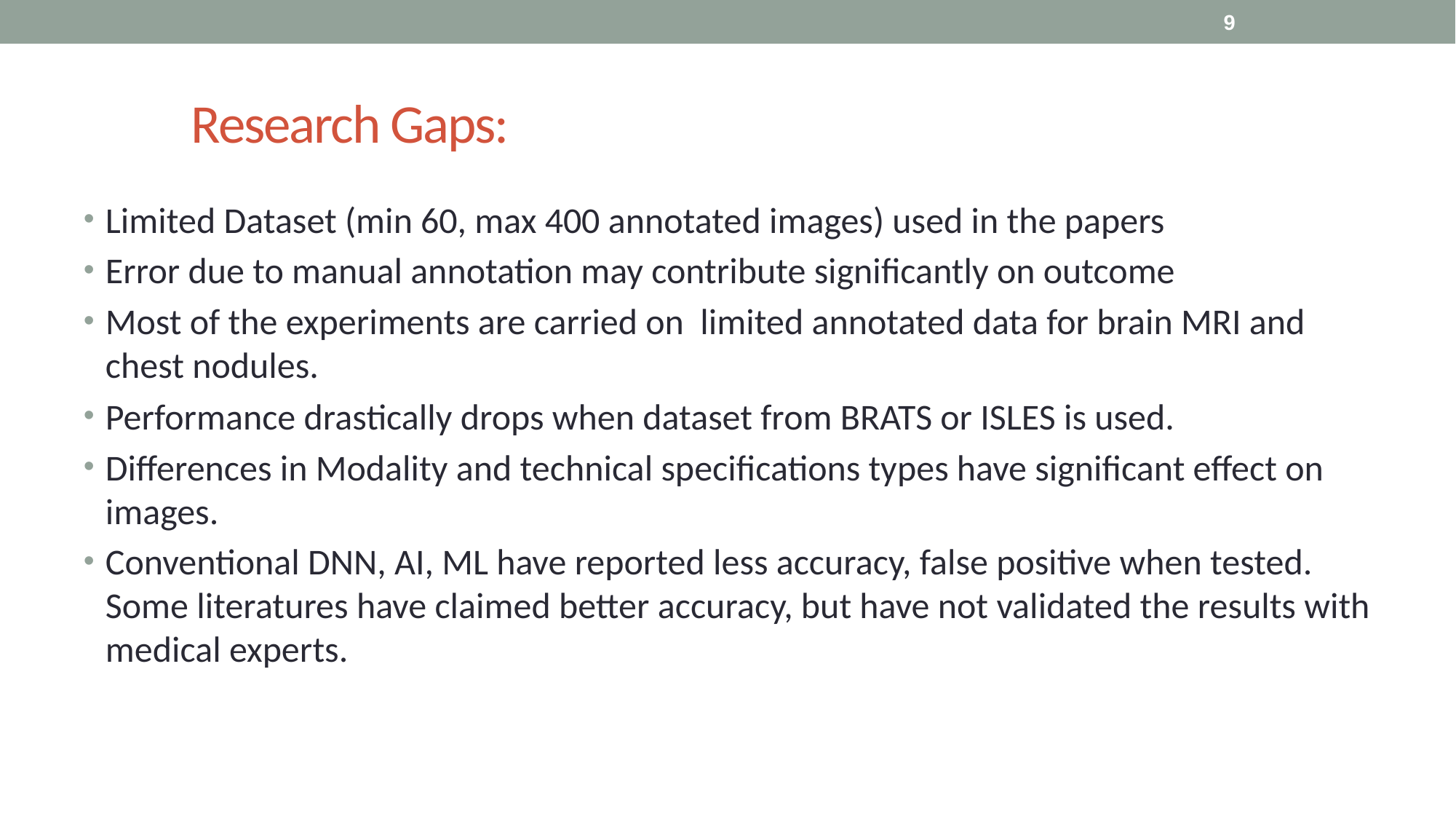

9
# Research Gaps:
Limited Dataset (min 60, max 400 annotated images) used in the papers
Error due to manual annotation may contribute significantly on outcome
Most of the experiments are carried on  limited annotated data for brain MRI and chest nodules.
Performance drastically drops when dataset from BRATS or ISLES is used.
Differences in Modality and technical specifications types have significant effect on images.
Conventional DNN, AI, ML have reported less accuracy, false positive when tested. Some literatures have claimed better accuracy, but have not validated the results with medical experts.